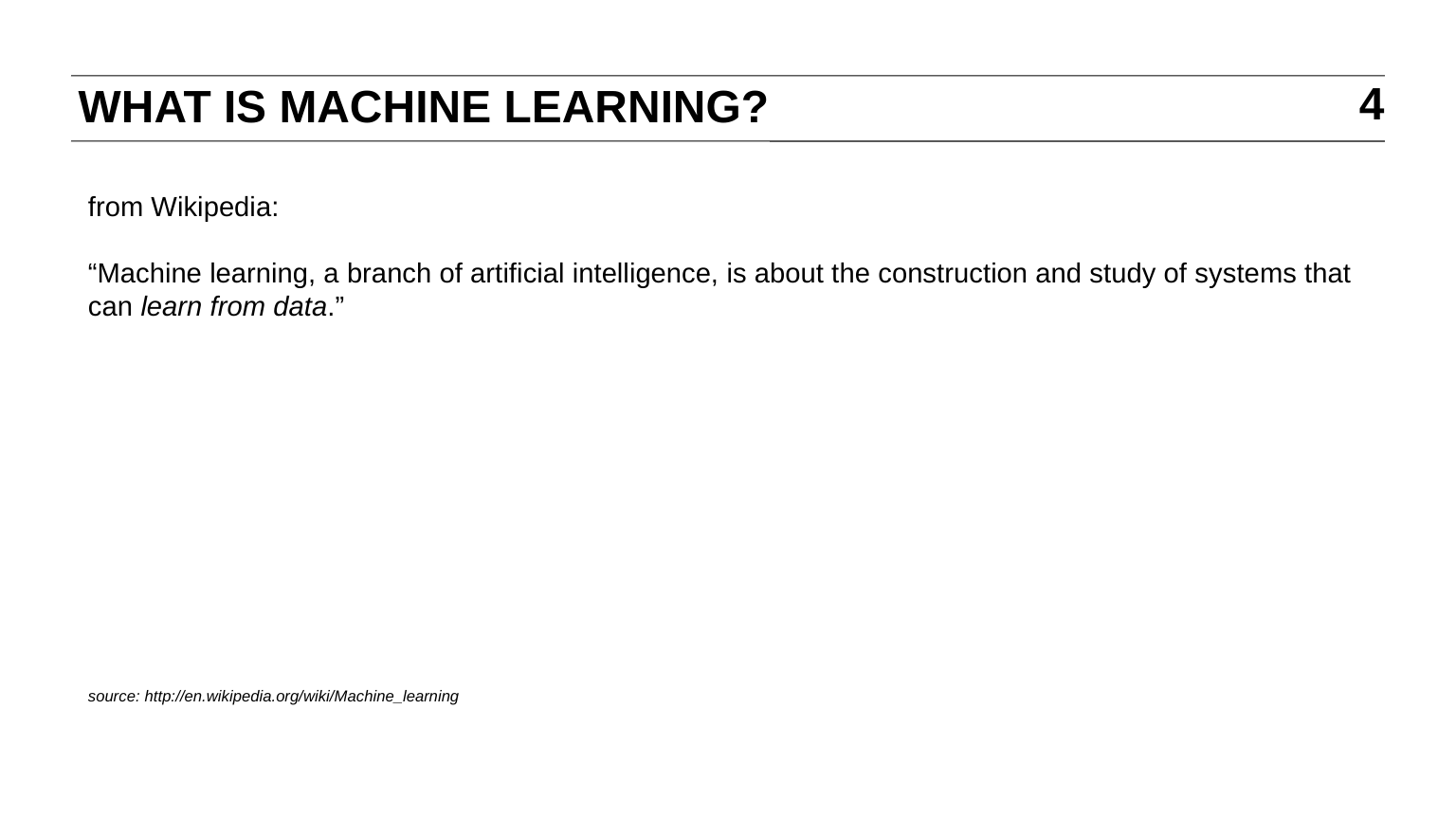

What is machine learning?
4
from Wikipedia:

“Machine learning, a branch of artificial intelligence, is about the construction and study of systems that can learn from data.”

source: http://en.wikipedia.org/wiki/Machine_learning